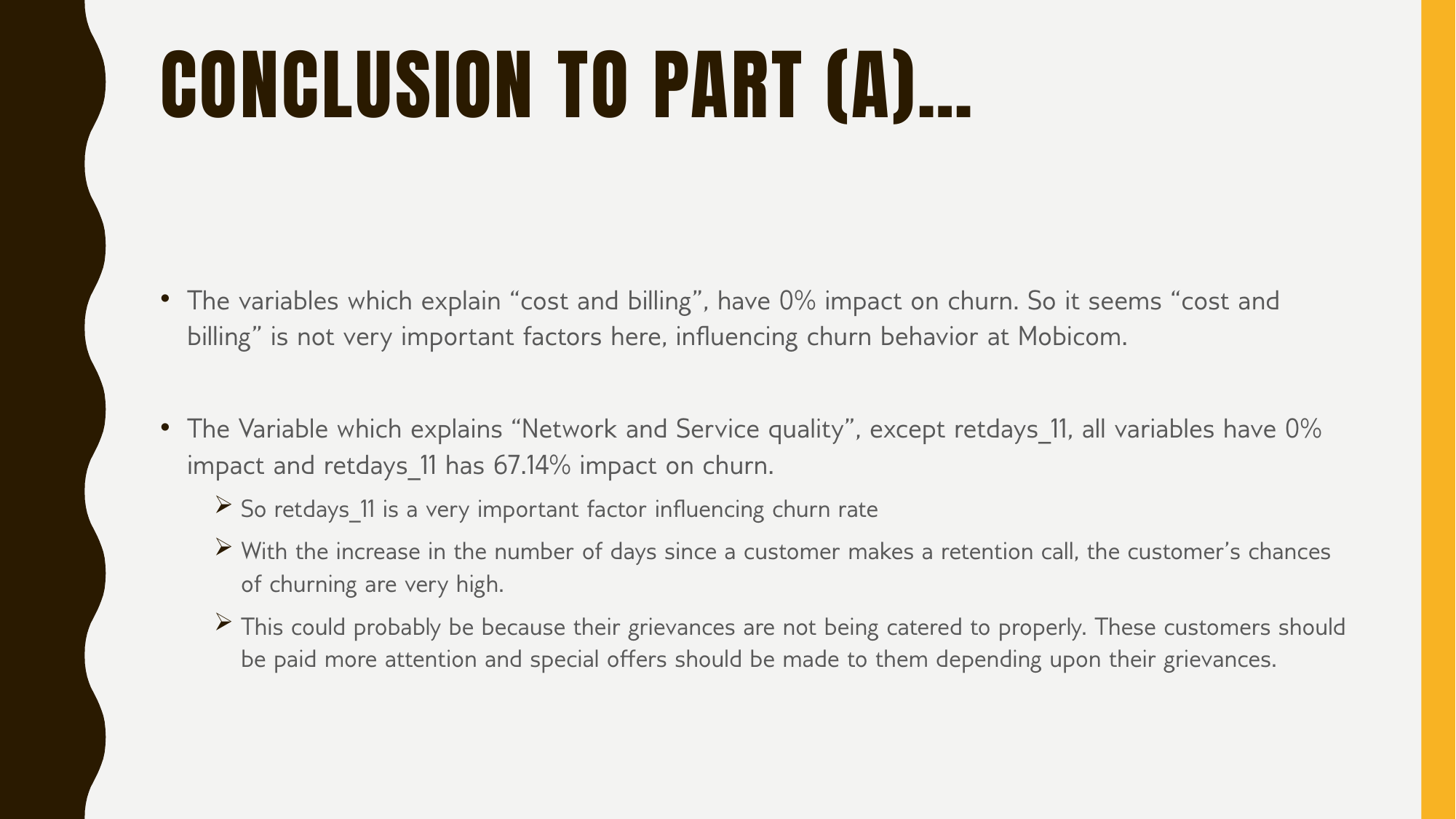

# Conclusion to Part (a)…
The variables which explain “cost and billing”, have 0% impact on churn. So it seems “cost and billing” is not very important factors here, influencing churn behavior at Mobicom.

The Variable which explains “Network and Service quality”, except retdays_11, all variables have 0% impact and retdays_11 has 67.14% impact on churn.
So retdays_11 is a very important factor influencing churn rate
With the increase in the number of days since a customer makes a retention call, the customer’s chances of churning are very high.
This could probably be because their grievances are not being catered to properly. These customers should be paid more attention and special offers should be made to them depending upon their grievances.